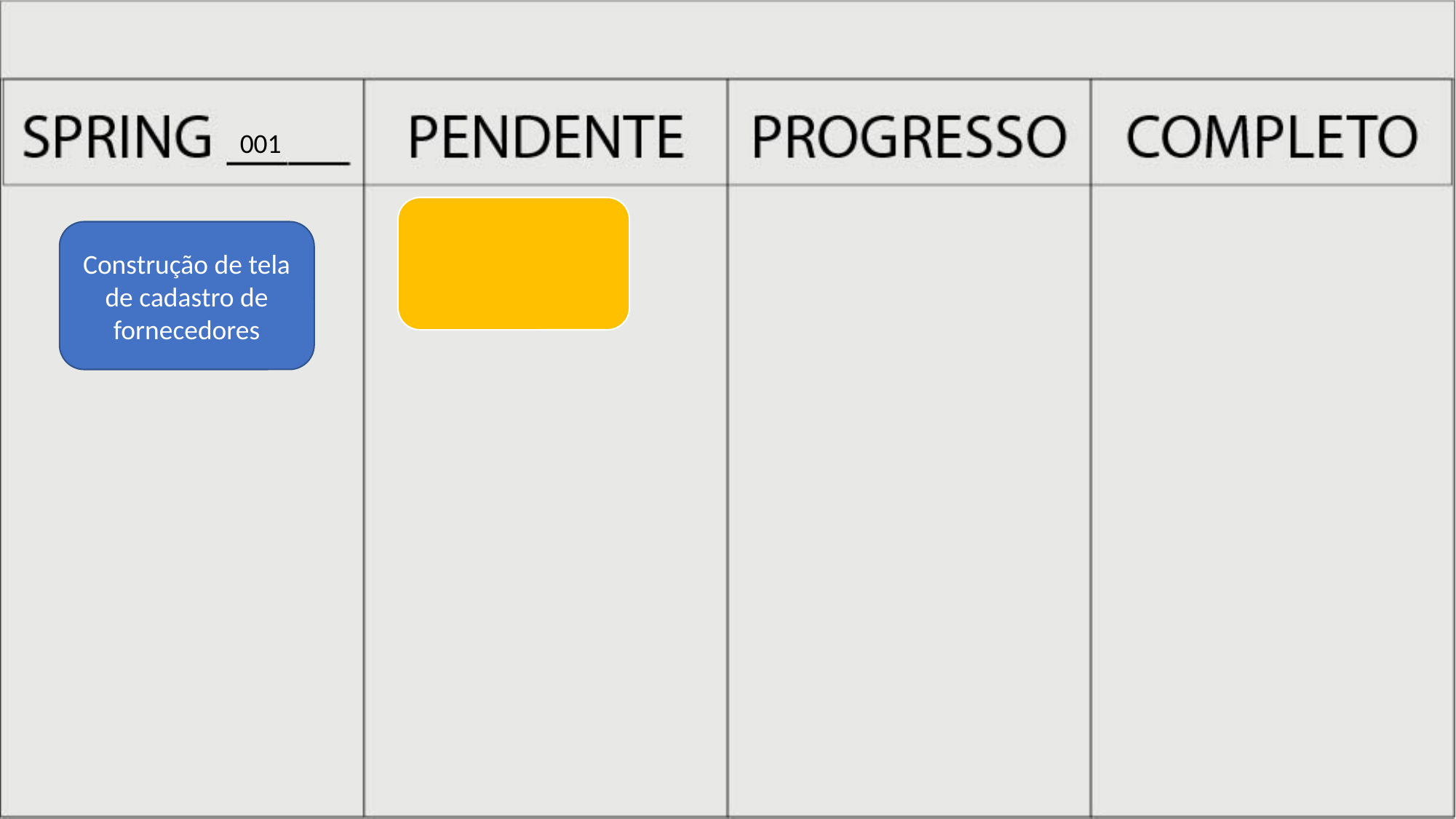

001

Construção de tela de cadastro de fornecedores